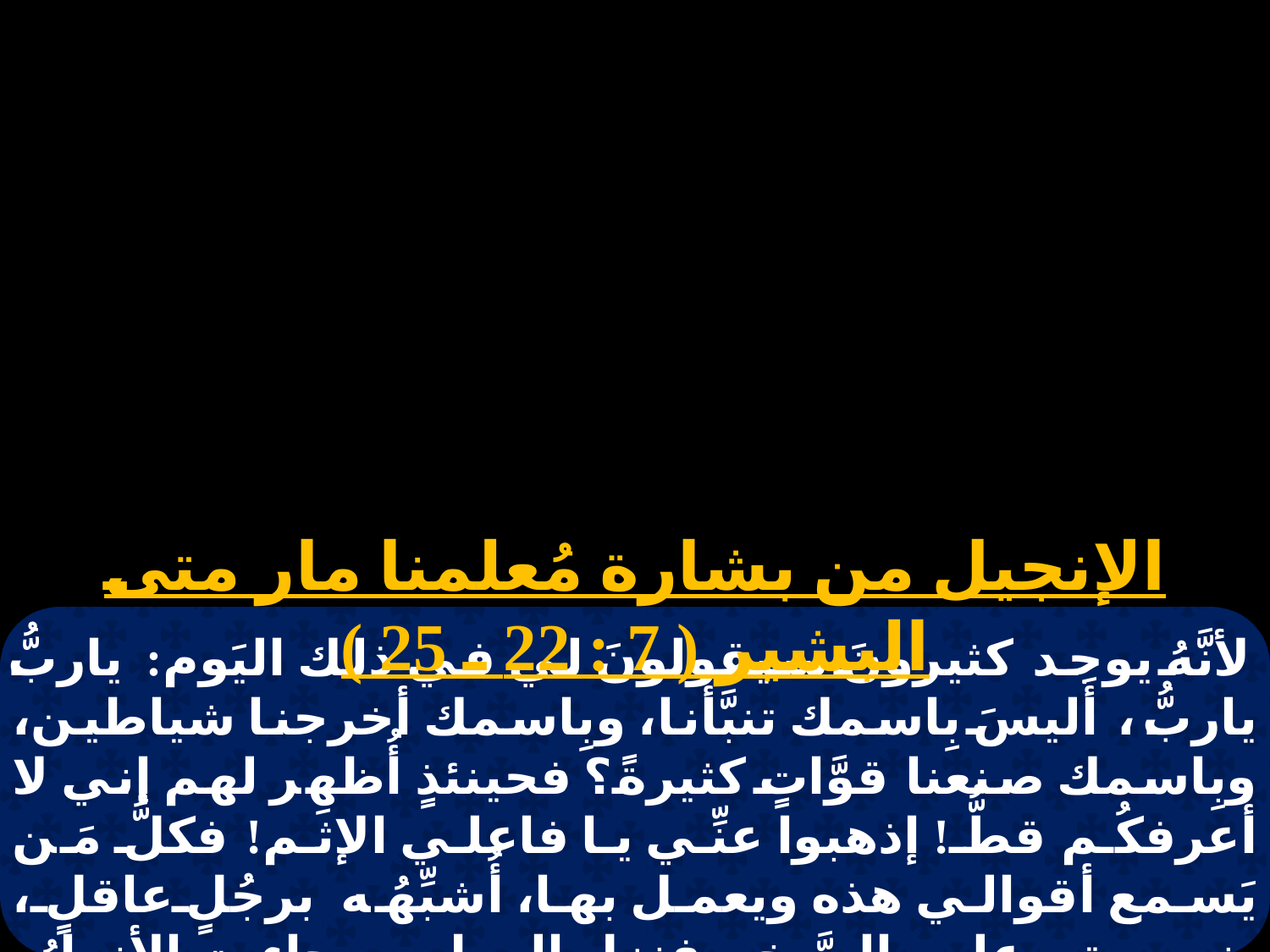

الإنجيل من بشارة مُعلمنا مار متى البشير ( 7 : 22 ـ 25 )
لأنَّهُ يوجد كثيرونَ سيقولونَ لي في ذلك اليَوم: ياربُّ ياربُّ، أَليسَ بِاسمك تنبَّأنا، وبِاسمك أخرجنا شياطين، وبِاسمك صنعنا قوَّاتٍ كثيرةً؟ فحينئذٍ أُظهِر لهم إني لا أعرفكُم قطُّ! إذهبوا عنِّي يا فاعلي الإثم! فكلُّ مَن يَسمع أقوالي هذه ويعمل بها، أُشبِّهُه برجُلٍ عاقلٍ، بنى بيته على الصَّخر. فنزل المطر، وجاءت الأنهارُ، وهبَّت الرِّياحُ، وصدمت ذلك البيت فلم يسقُط، لأنَّ أساسه كان ثابتاً على الصَّخرِ.